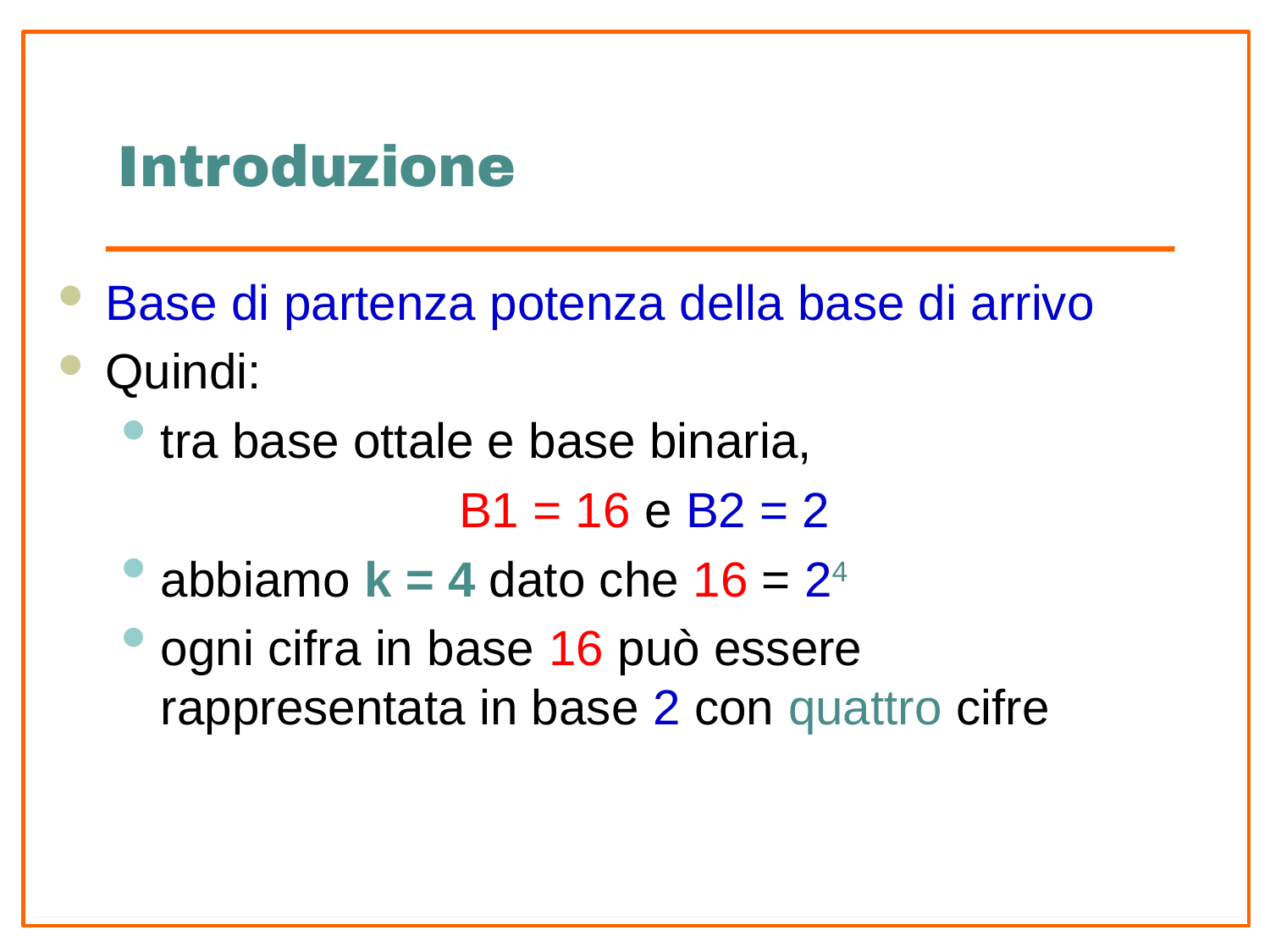

# Introduzione
Base di partenza potenza della base di arrivo
Quindi:
tra base ottale e base binaria,
 B1 = 16 e B2 = 2
abbiamo k = 4 dato che 16 = 24
ogni cifra in base 16 può essere rappresentata in base 2 con quattro cifre